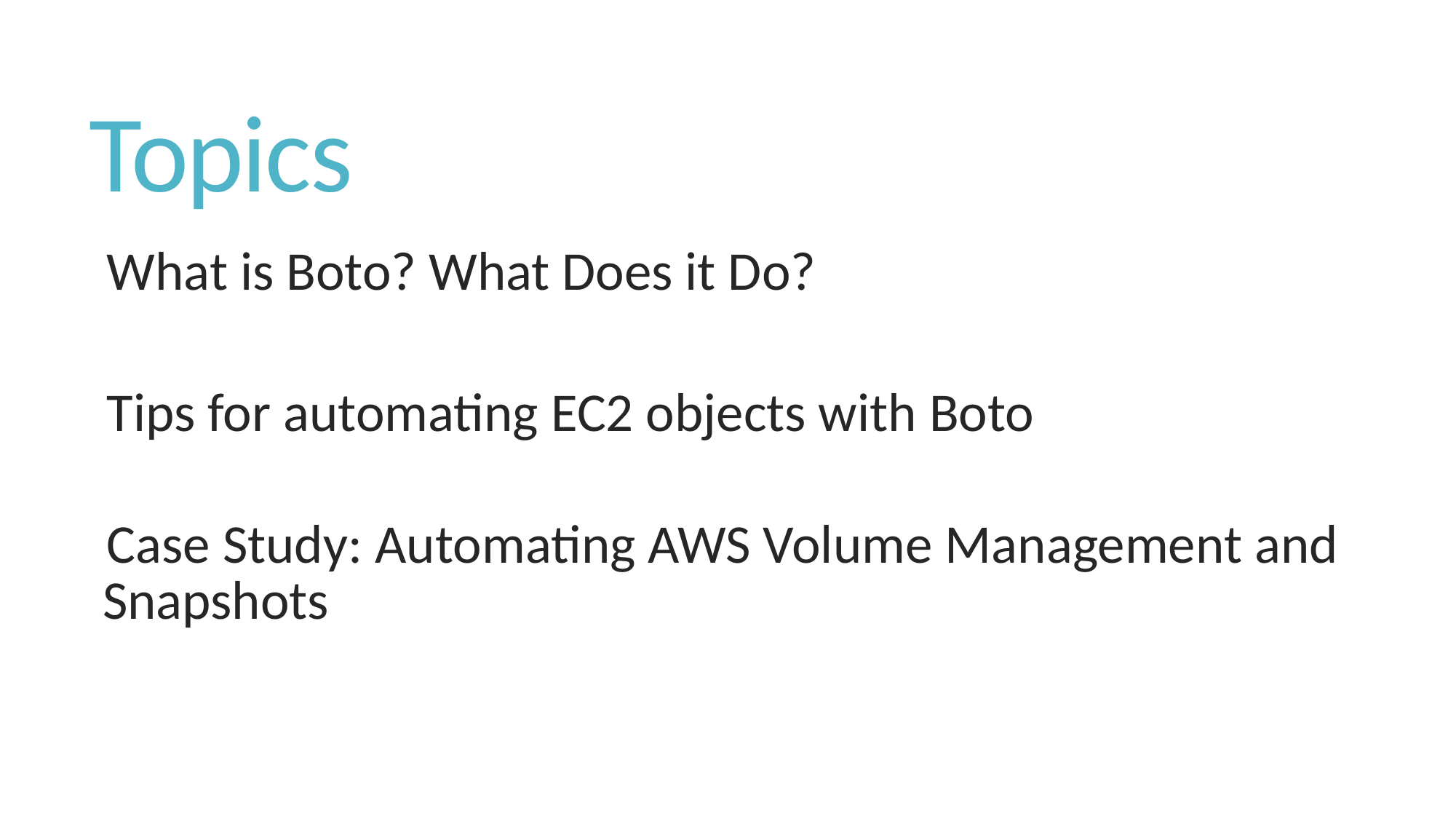

# Topics
What is Boto? What Does it Do?
Tips for automating EC2 objects with Boto

Case Study: Automating AWS Volume Management and Snapshots